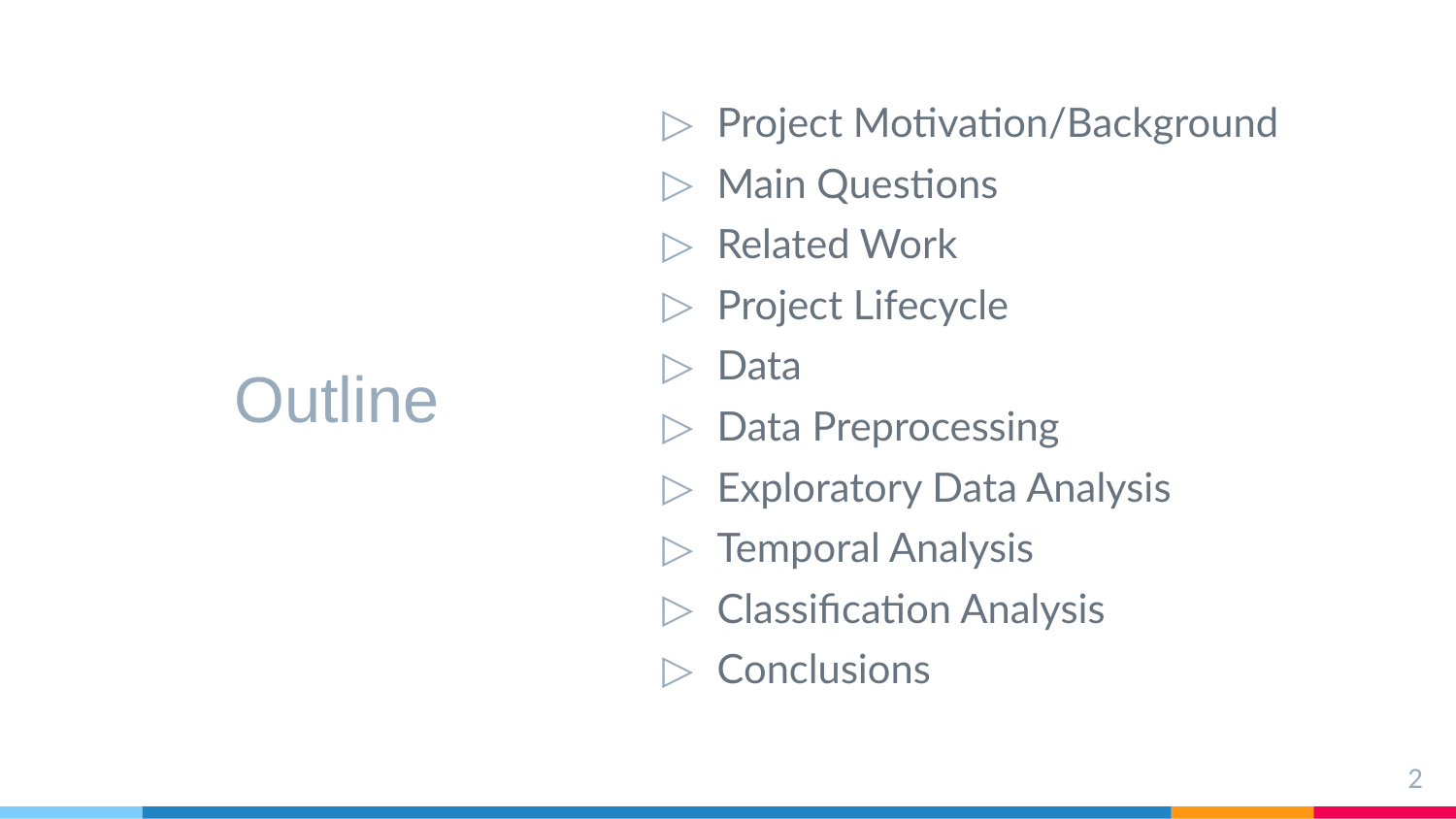

Project Motivation/Background
Main Questions
Related Work
Project Lifecycle
Data
Data Preprocessing
Exploratory Data Analysis
Temporal Analysis
Classification Analysis
Conclusions

# Outline
2